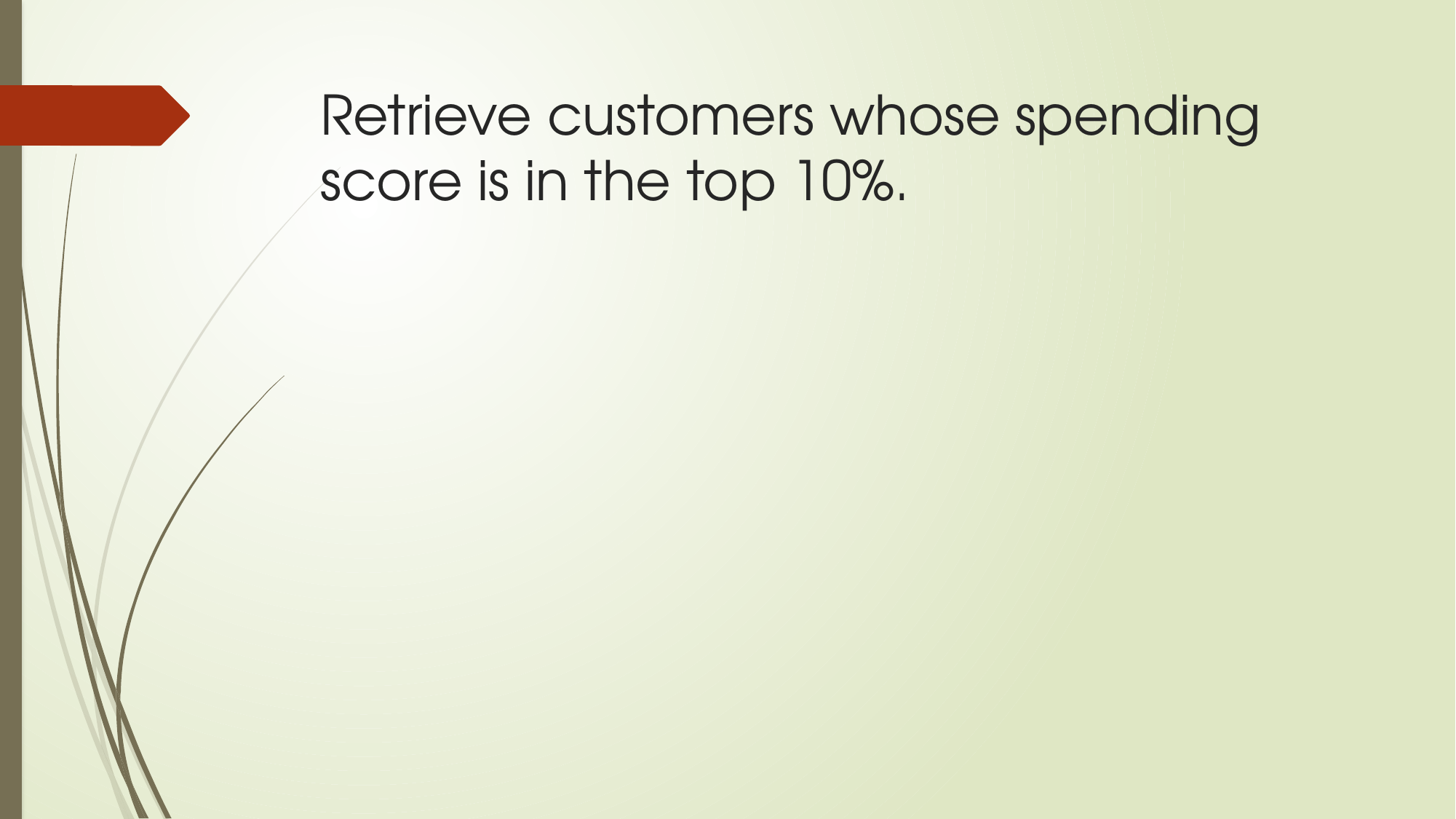

# Retrieve customers whose spending score is in the top 10%.